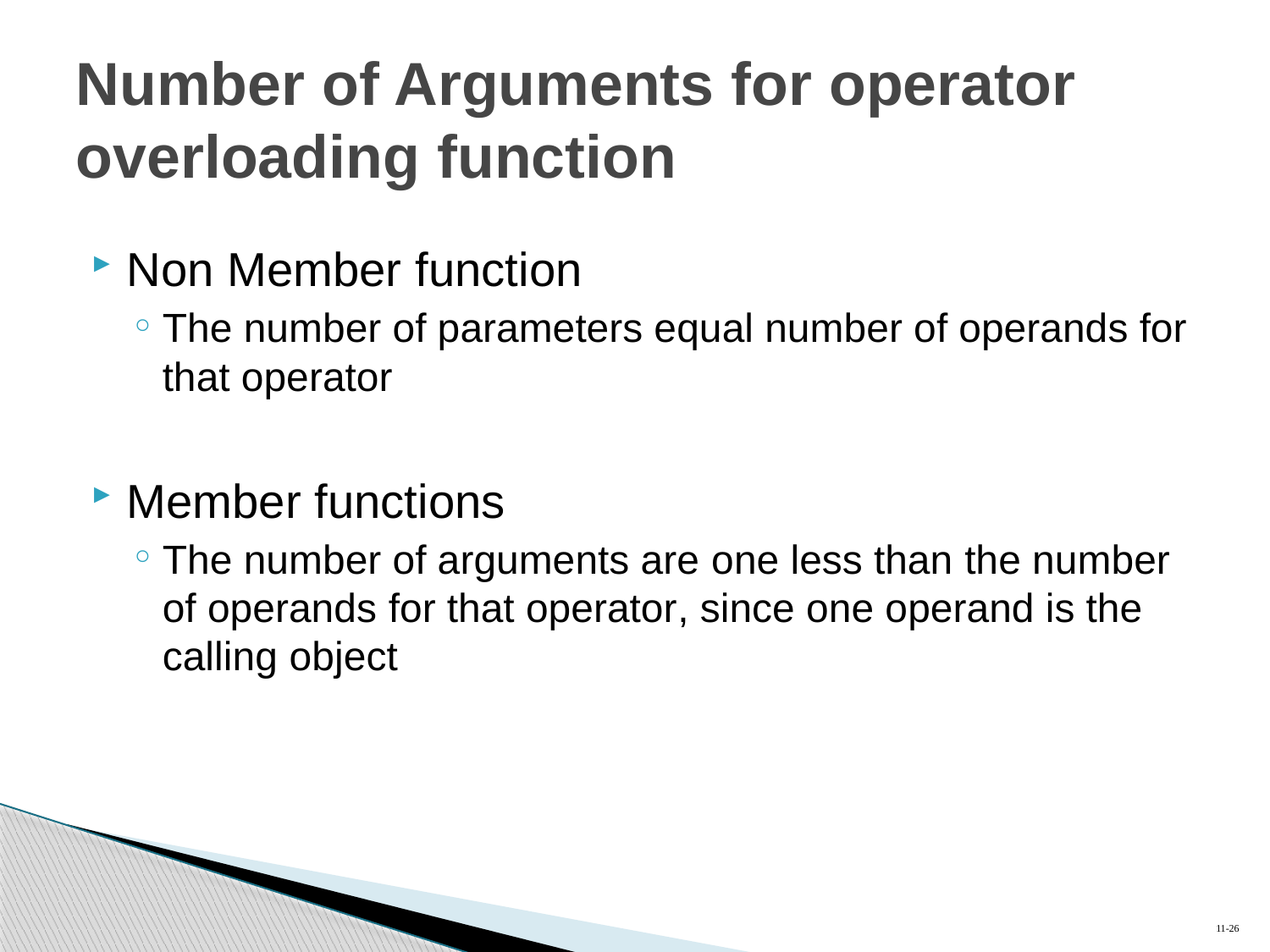

# Number of Arguments for operator overloading function
Non Member function
The number of parameters equal number of operands for that operator

Member functions
The number of arguments are one less than the number of operands for that operator, since one operand is the calling object
11-26